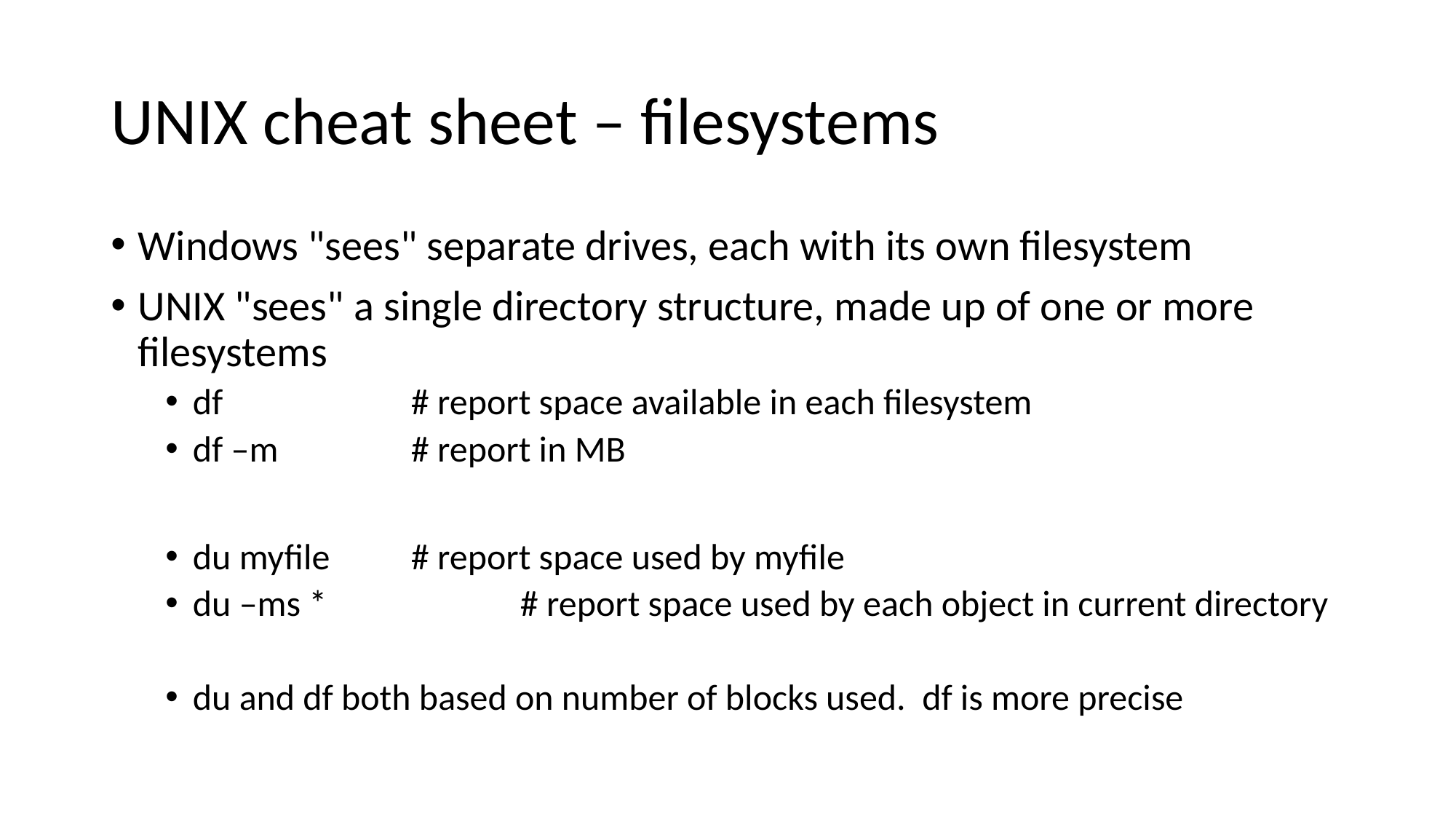

# UNIX cheat sheet – filesystems
Windows "sees" separate drives, each with its own filesystem
UNIX "sees" a single directory structure, made up of one or more filesystems
df 		# report space available in each filesystem
df –m		# report in MB

du myfile	# report space used by myfile
du –ms *		# report space used by each object in current directory

du and df both based on number of blocks used.  df is more precise